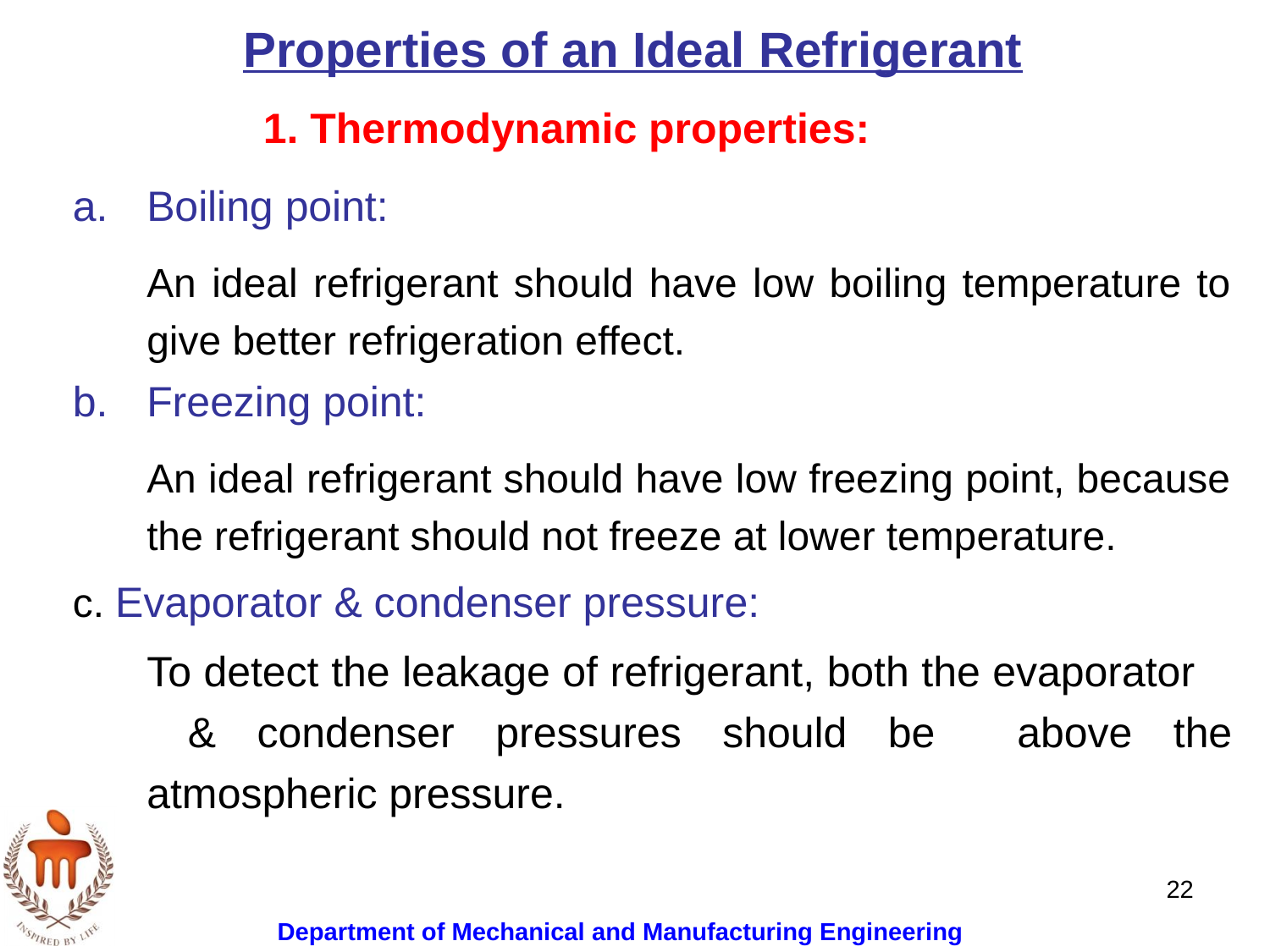

# Properties of an Ideal Refrigerant
1. Thermodynamic properties:

Boiling point:
	An ideal refrigerant should have low boiling temperature to give better refrigeration effect.
Freezing point:
	An ideal refrigerant should have low freezing point, because the refrigerant should not freeze at lower temperature.
c. Evaporator & condenser pressure:
	To detect the leakage of refrigerant, both the evaporator     & condenser pressures should be  above the atmospheric pressure.

22
Department of Mechanical and Manufacturing Engineering